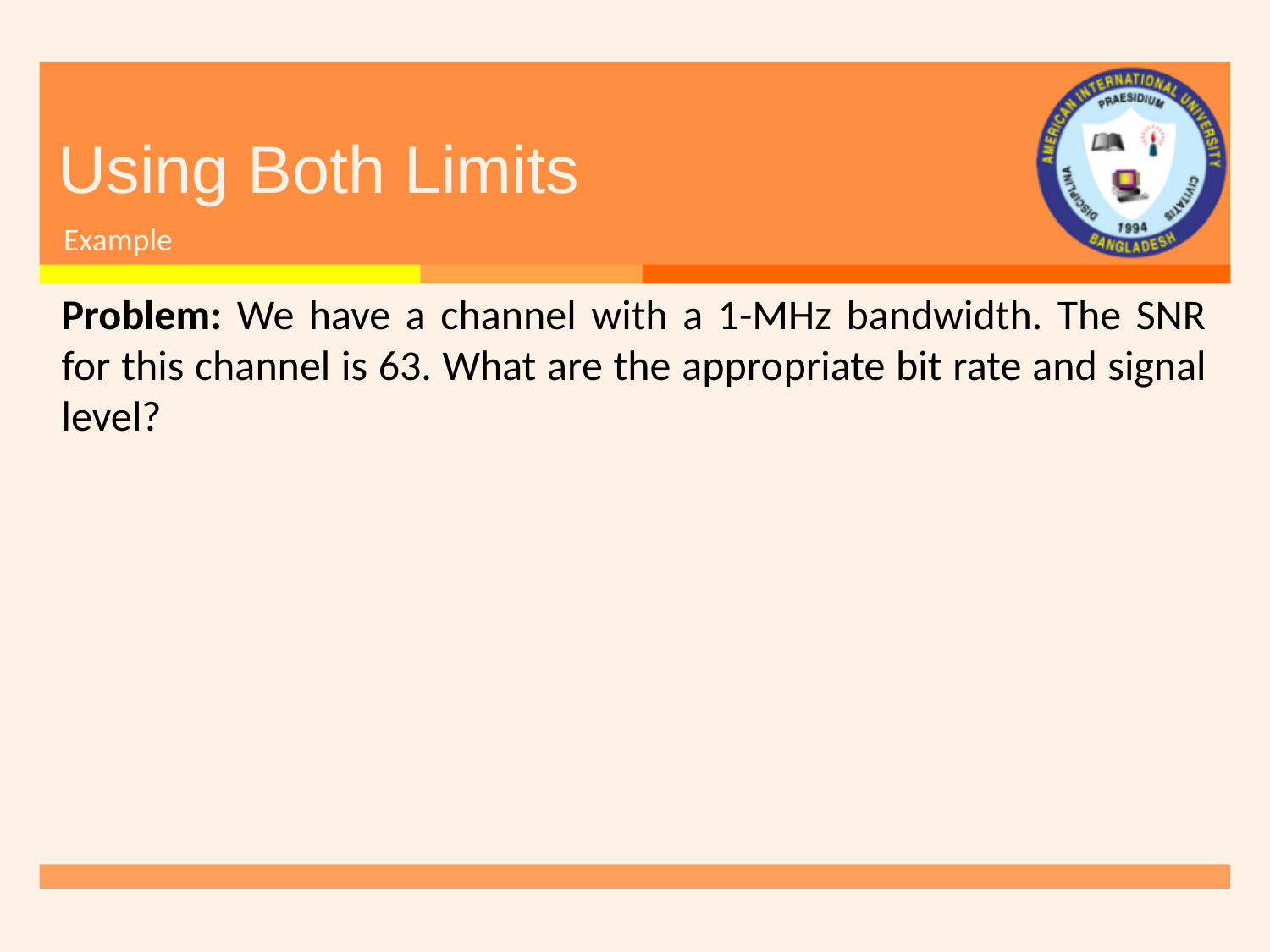

# Using Both Limits
Example
Problem: We have a channel with a 1-MHz bandwidth. The SNR for this channel is 63. What are the appro­priate bit rate and signal level?